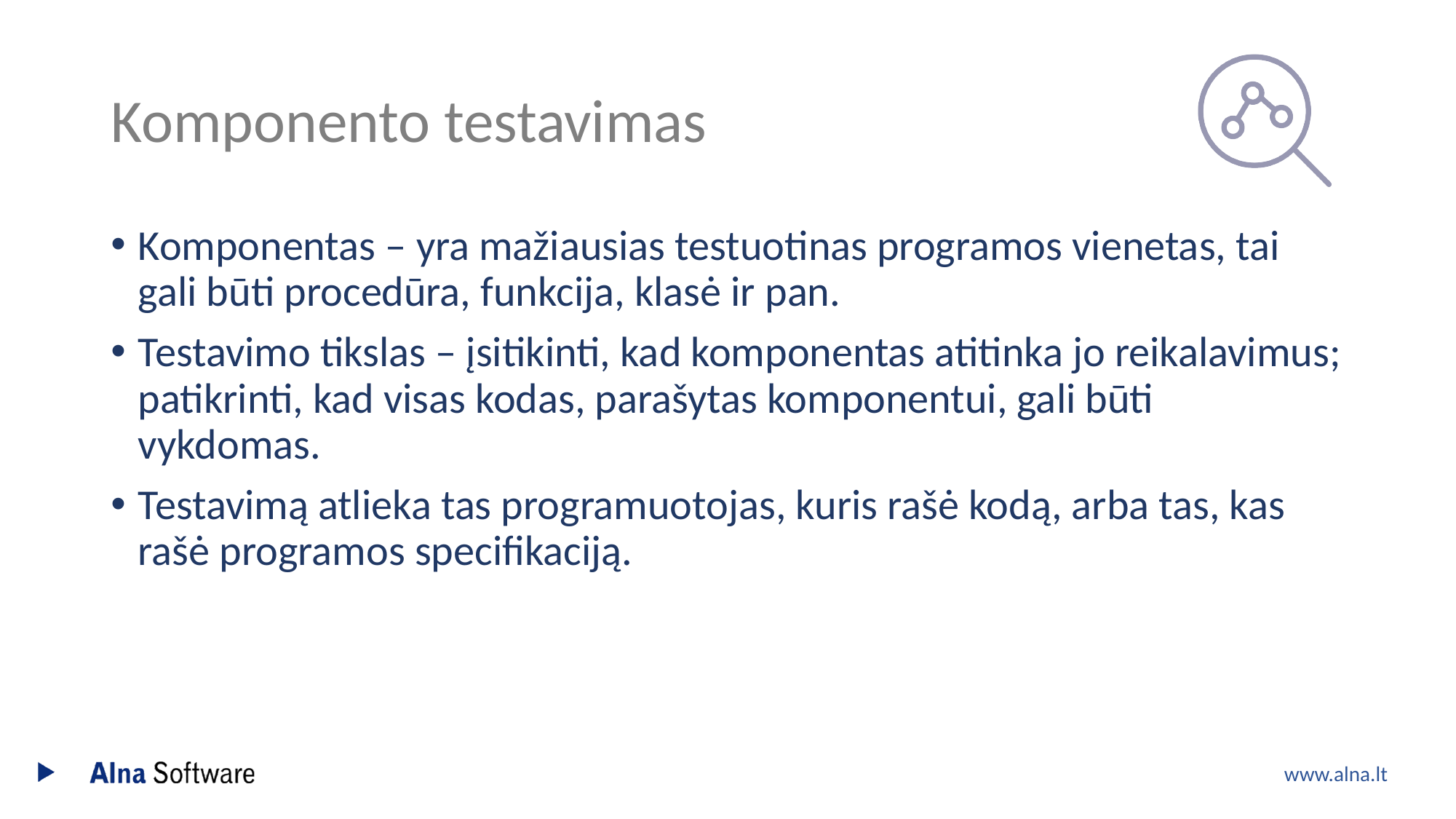

# Komponento testavimas
Komponentas – yra mažiausias testuotinas programos vienetas, tai gali būti procedūra, funkcija, klasė ir pan.
Testavimo tikslas – įsitikinti, kad komponentas atitinka jo reikalavimus; patikrinti, kad visas kodas, parašytas komponentui, gali būti vykdomas.
Testavimą atlieka tas programuotojas, kuris rašė kodą, arba tas, kas rašė programos specifikaciją.